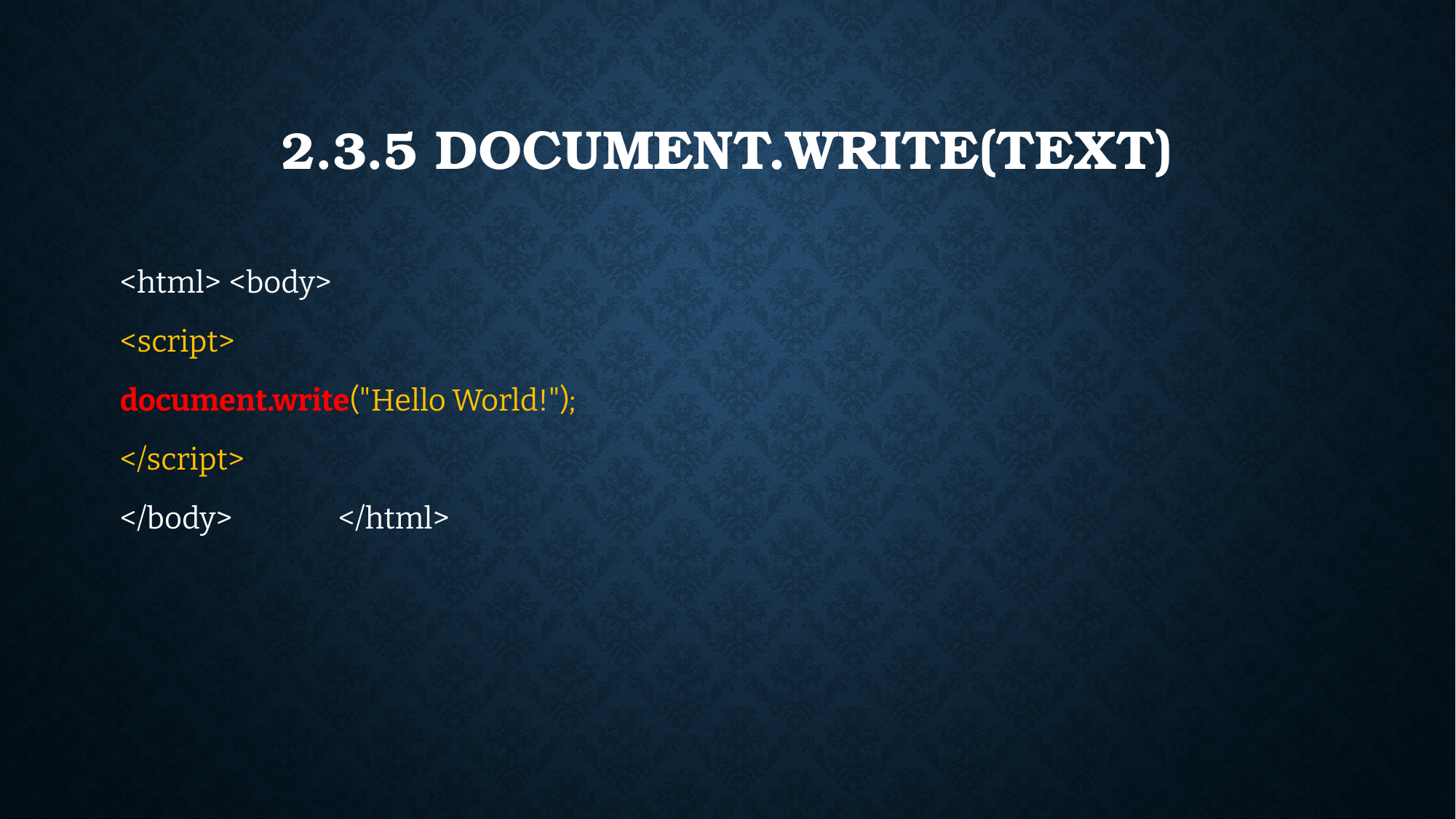

# 2.3.5 document.write(text)
<html>	<body>
<script>
document.write("Hello World!");
</script>
</body>	</html>